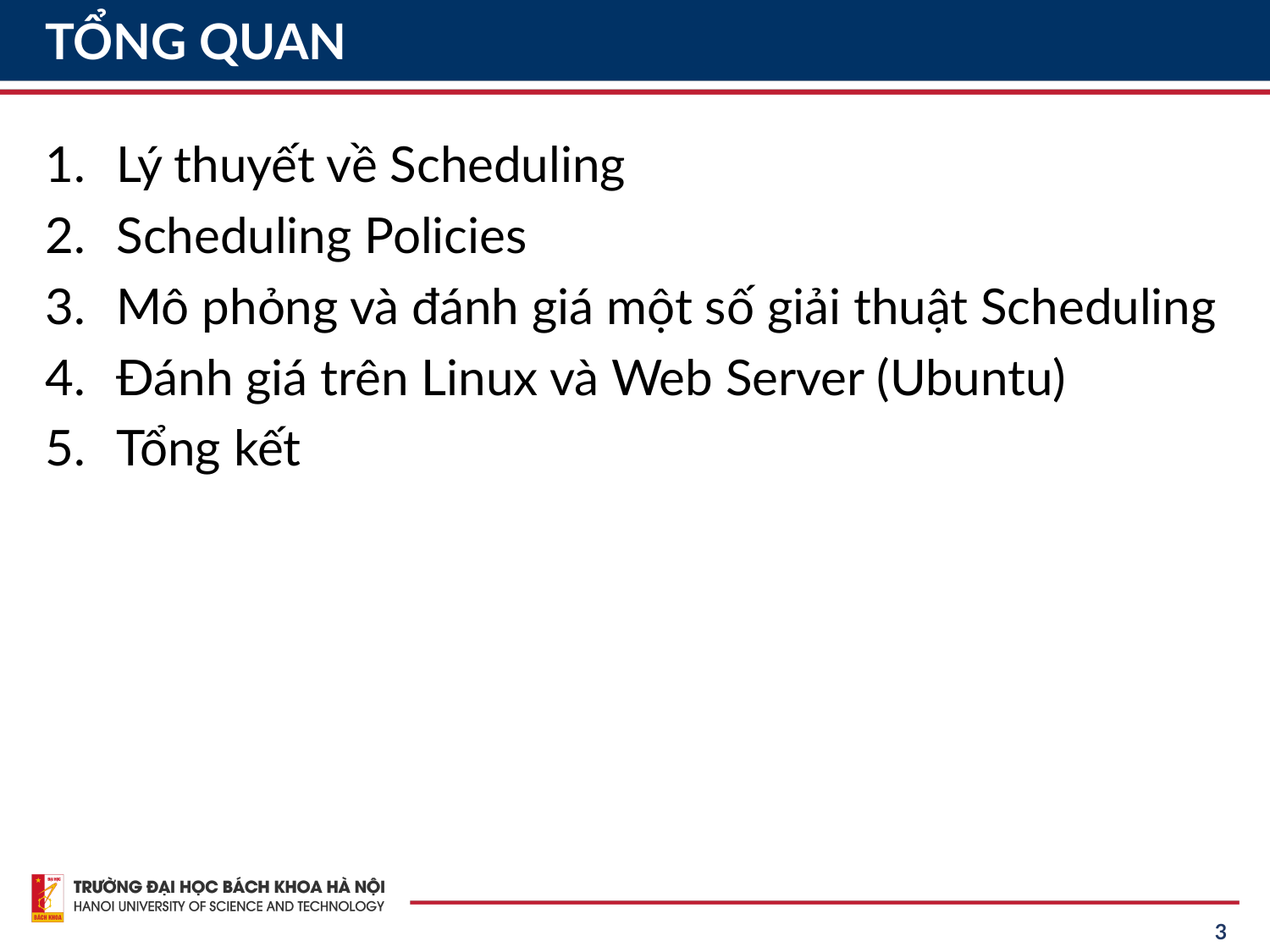

# TỔNG QUAN
Lý thuyết về Scheduling
Scheduling Policies
Mô phỏng và đánh giá một số giải thuật Scheduling
Đánh giá trên Linux và Web Server (Ubuntu)
Tổng kết
3